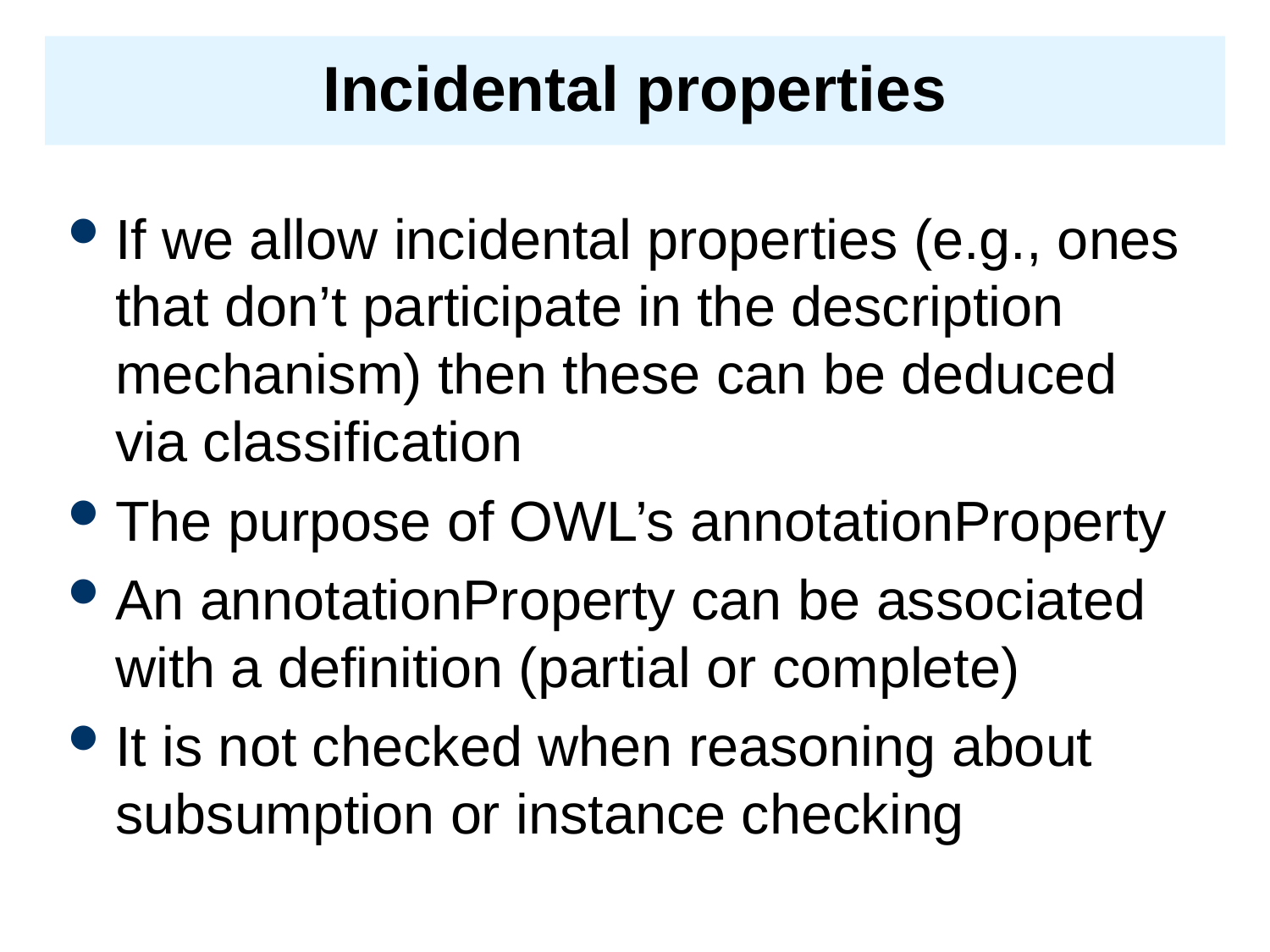

# Incidental properties
If we allow incidental properties (e.g., ones that don’t participate in the description mechanism) then these can be deduced via classification
The purpose of OWL’s annotationProperty
An annotationProperty can be associated with a definition (partial or complete)
It is not checked when reasoning about subsumption or instance checking